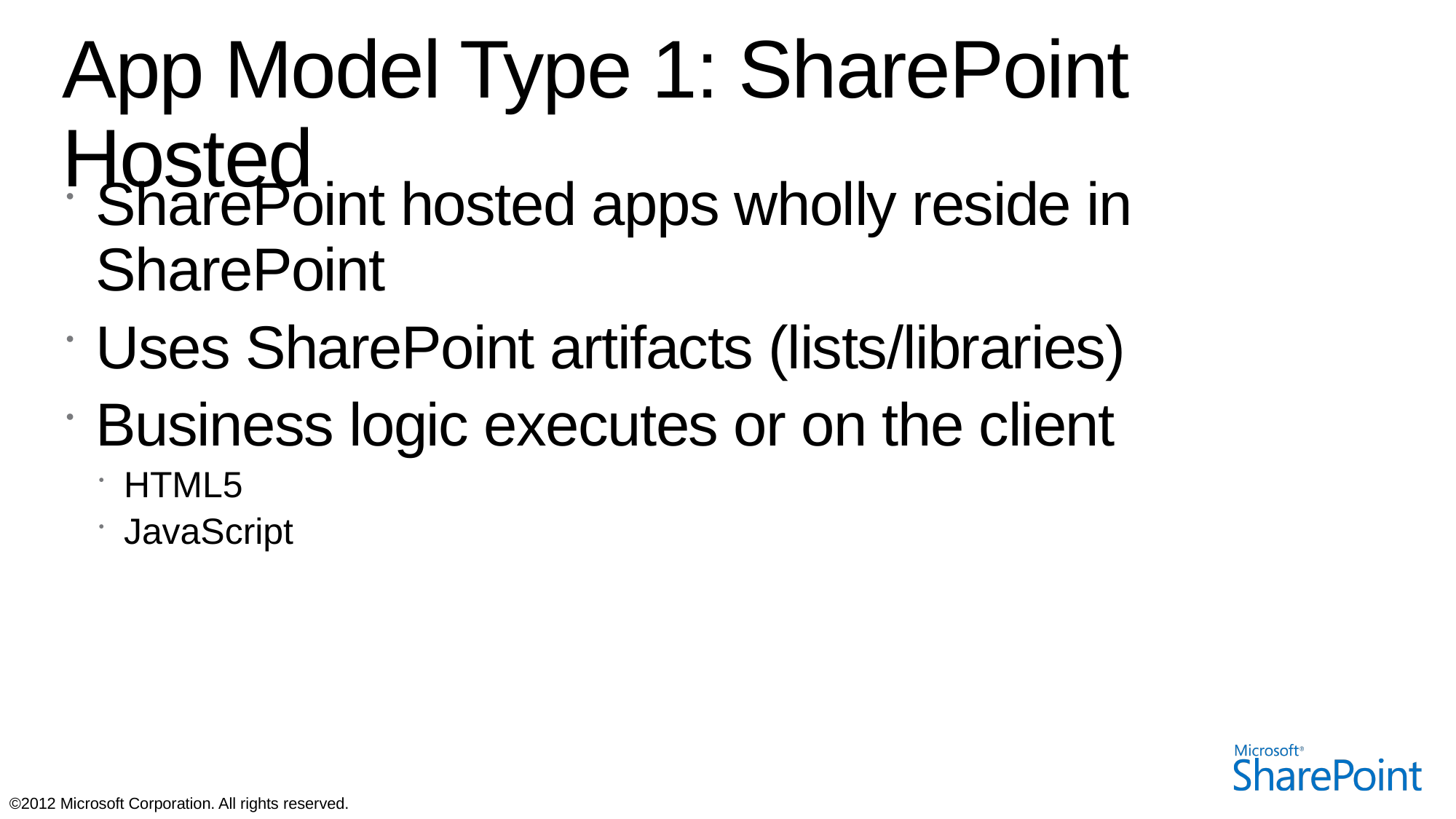

# App Model Type 1: SharePoint Hosted
SharePoint hosted apps wholly reside in SharePoint
Uses SharePoint artifacts (lists/libraries)
Business logic executes or on the client
HTML5
JavaScript